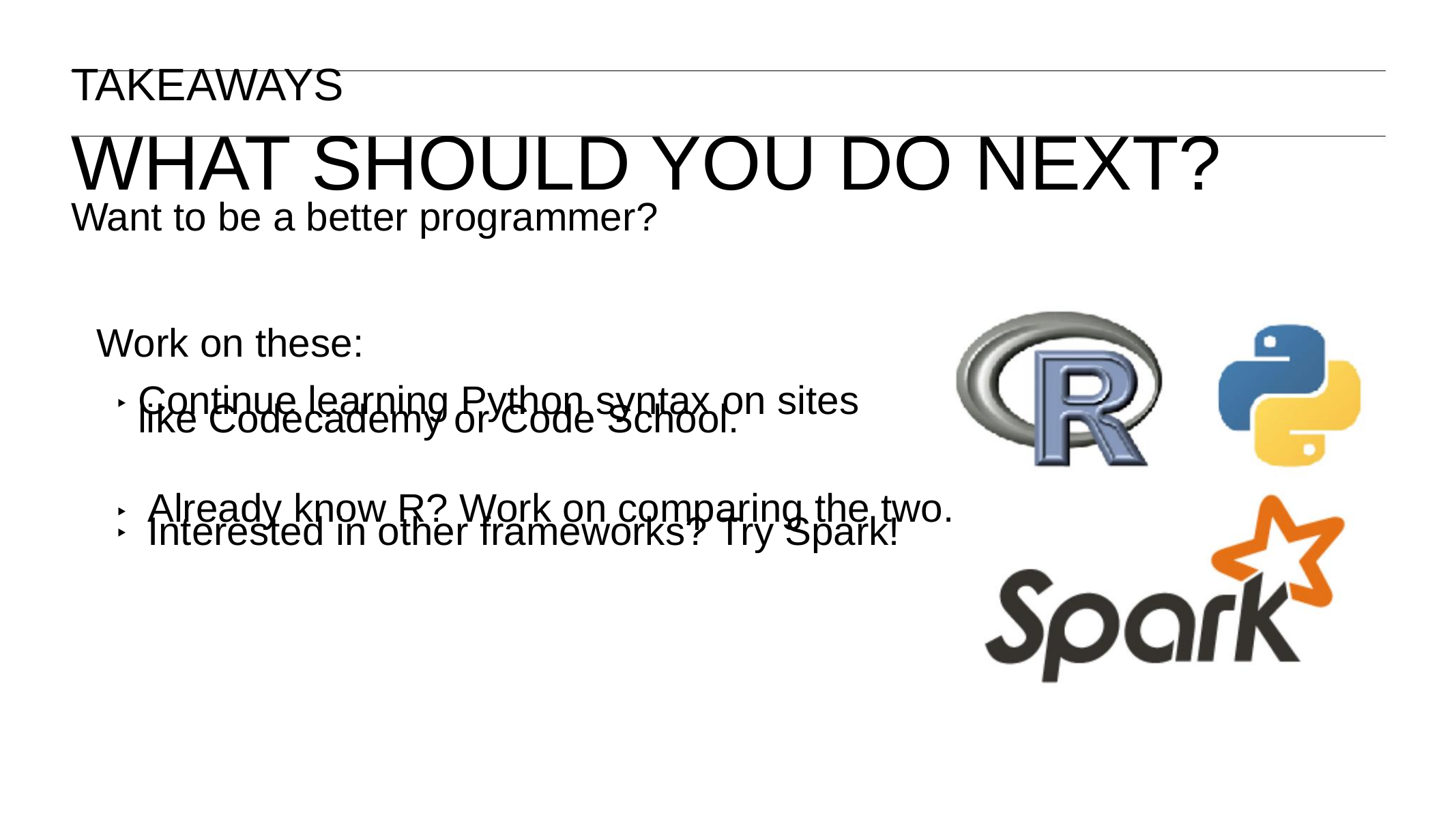

TAKEAWAYS
WHAT SHOULD YOU DO NEXT?
Want to be a better programmer?
Work on these:
Continue learning Python syntax on sites
like Codecademy or Code School.
‣
Already know R? Work on comparing the two.
Interested in other frameworks? Try Spark!
‣
‣